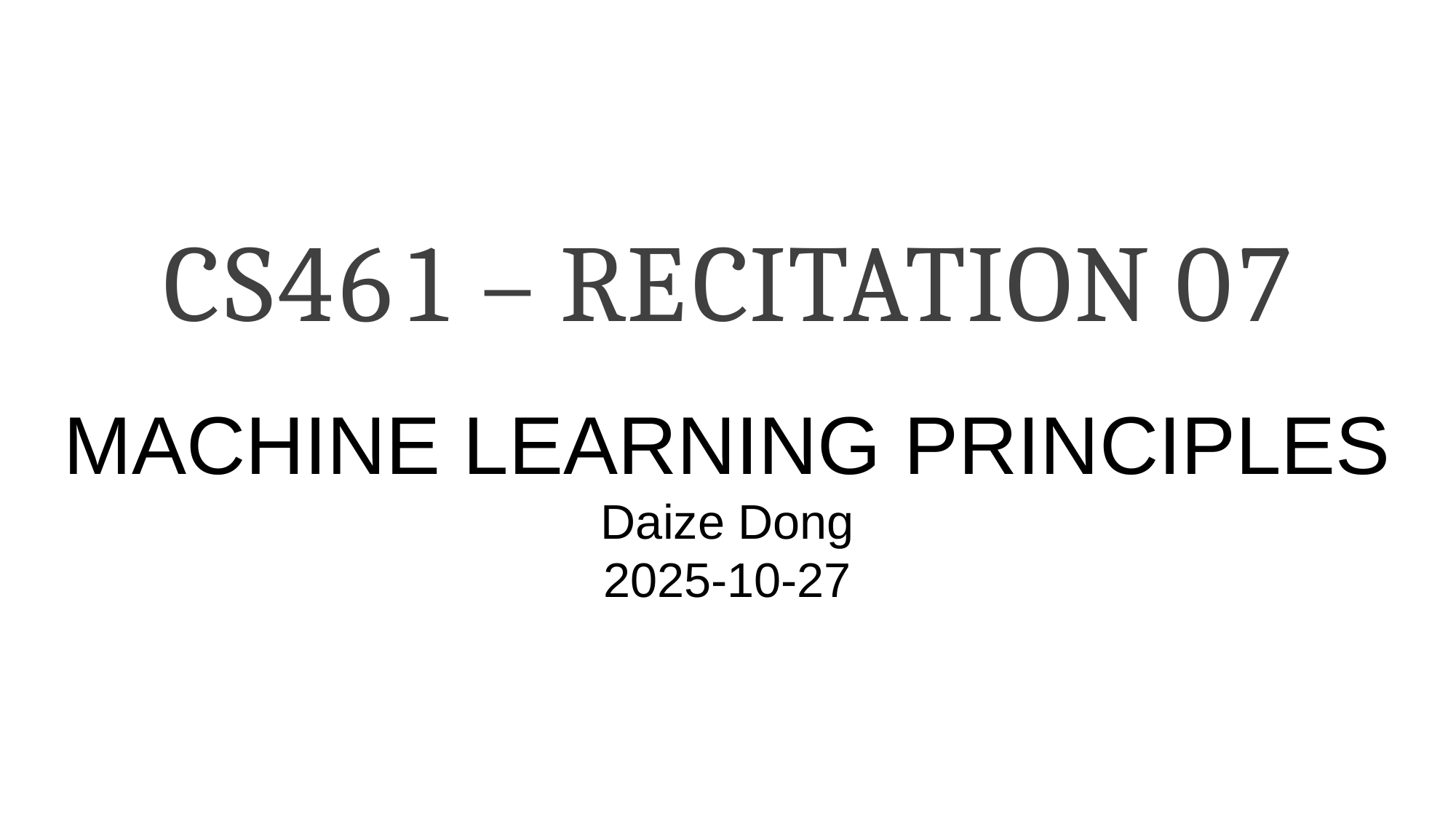

CS461 – RECITATION 07
Machine Learning Principles
Daize Dong
2025-10-27